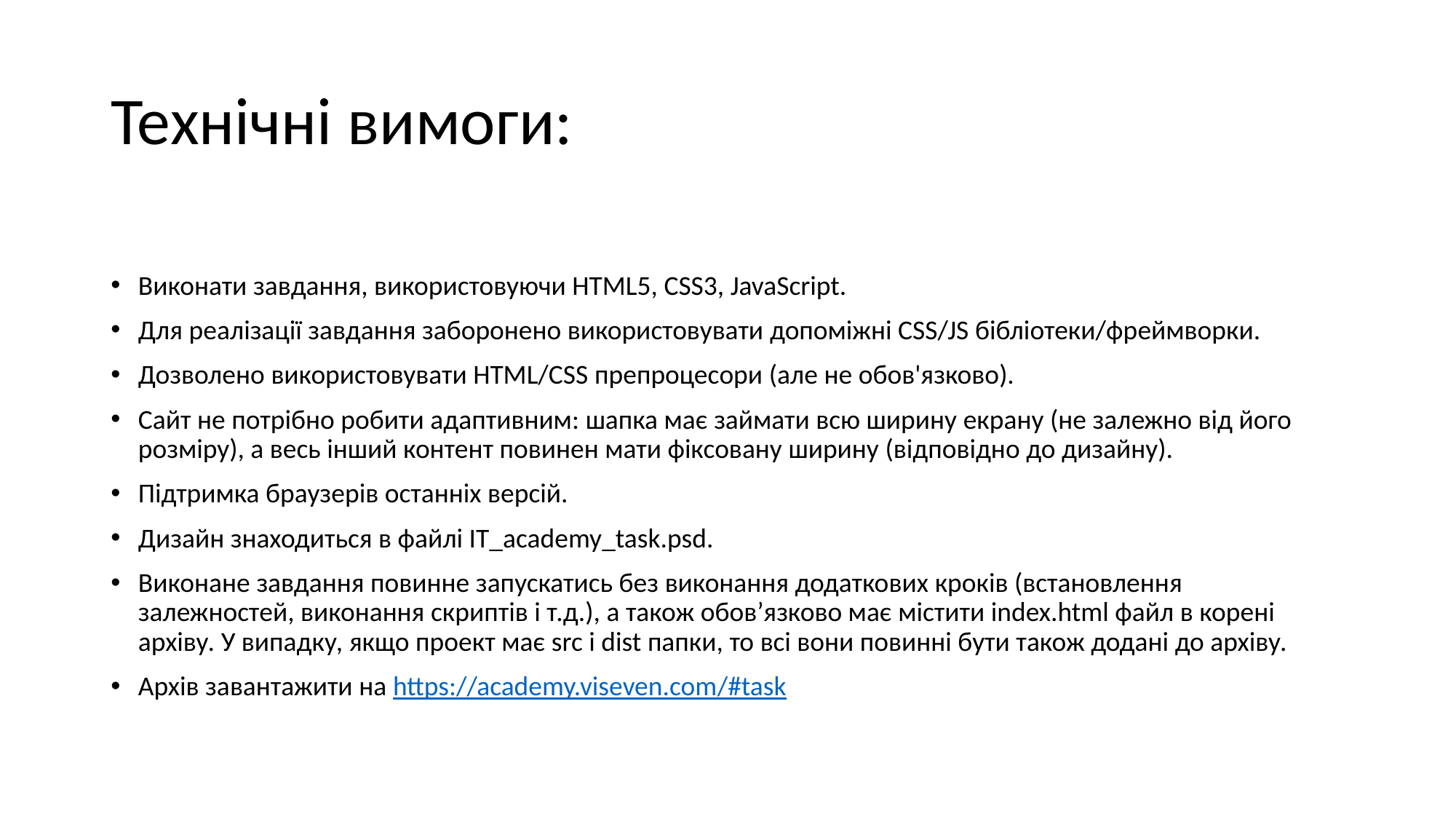

# Технічні вимоги:

Виконати завдання, використовуючи HTML5, CSS3, JavaScript.
Для реалізації завдання заборонено використовувати допоміжні CSS/JS бібліотеки/фреймворки.
Дозволено використовувати HTML/CSS препроцесори (але не обов'язково).
Сайт не потрібно робити адаптивним: шапка має займати всю ширину екрану (не залежно від його розміру), а весь інший контент повинен мати фіксовану ширину (відповідно до дизайну).
Підтримка браузерів останніх версій.
Дизайн знаходиться в файлі IT_academy_task.psd.
Виконане завдання повинне запускатись без виконання додаткових кроків (встановлення залежностей, виконання скриптів і т.д.), а також обов’язково має містити index.html файл в корені архіву. У випадку, якщо проект має src i dist папки, то всі вони повинні бути також додані до архіву.
Архів завантажити на https://academy.viseven.com/#task